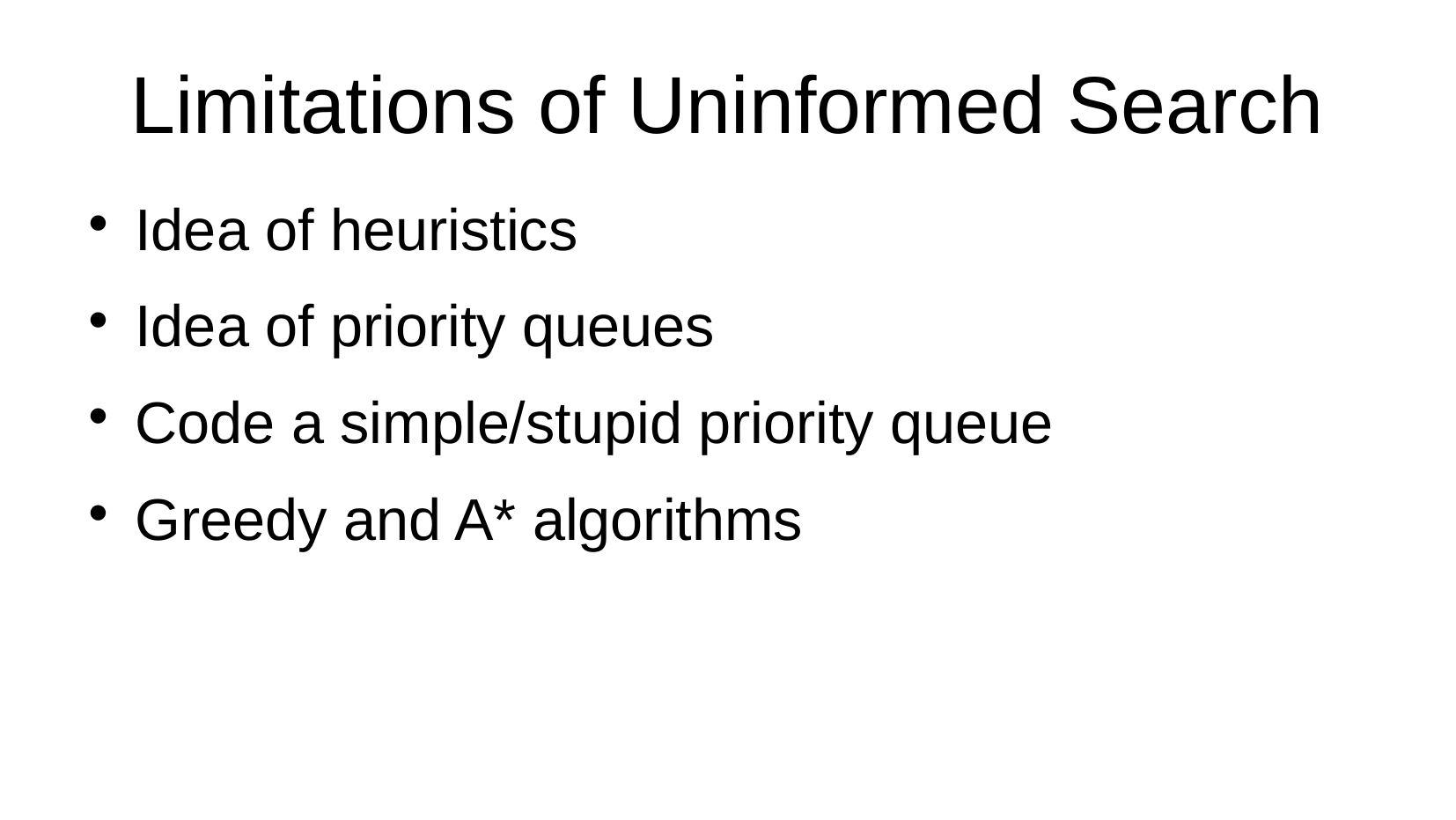

Limitations of Uninformed Search
Idea of heuristics
Idea of priority queues
Code a simple/stupid priority queue
Greedy and A* algorithms